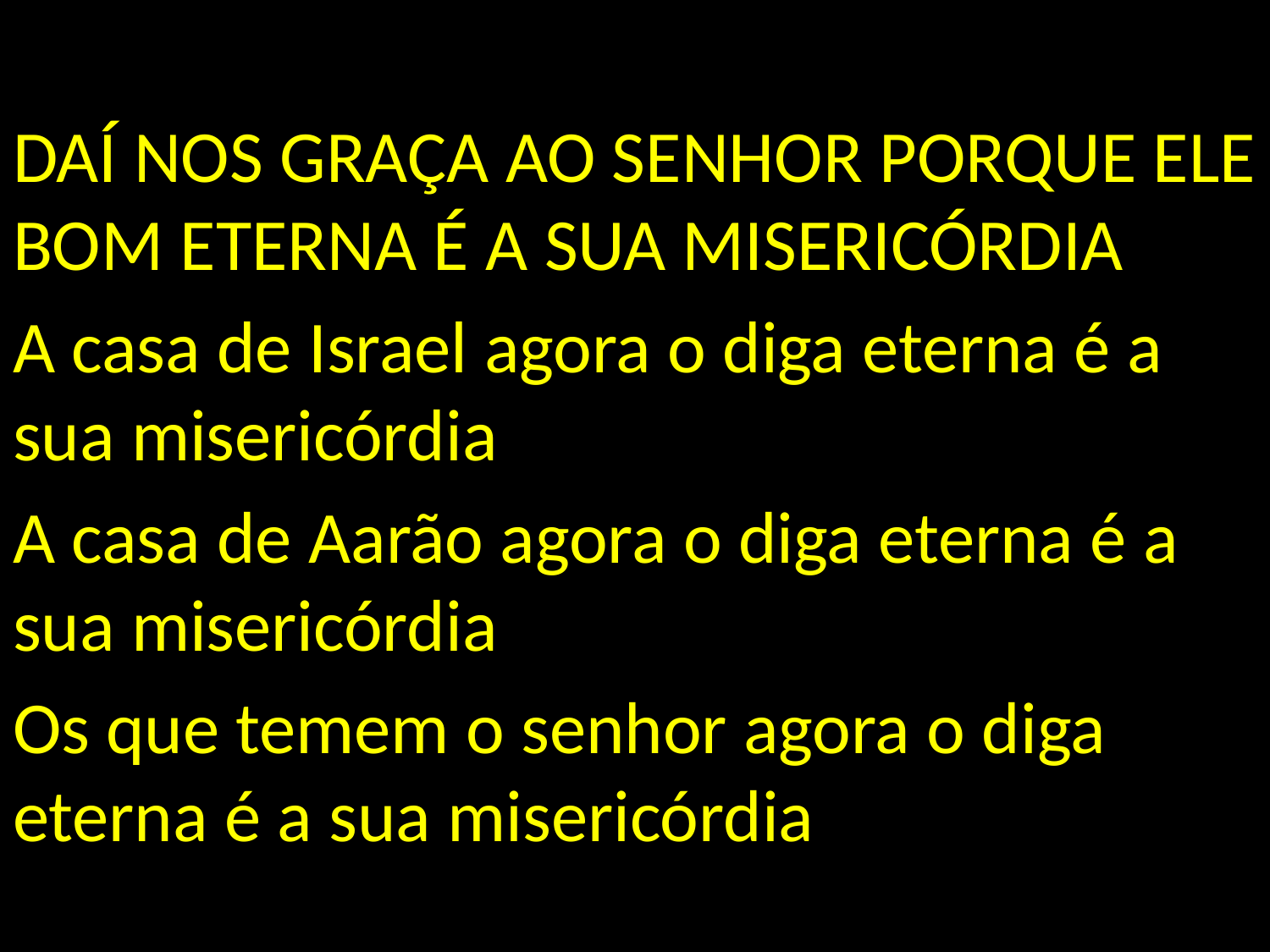

DAÍ NOS GRAÇA AO SENHOR PORQUE ELE BOM ETERNA É A SUA MISERICÓRDIA
A casa de Israel agora o diga eterna é a sua misericórdia
A casa de Aarão agora o diga eterna é a sua misericórdia
Os que temem o senhor agora o diga eterna é a sua misericórdia